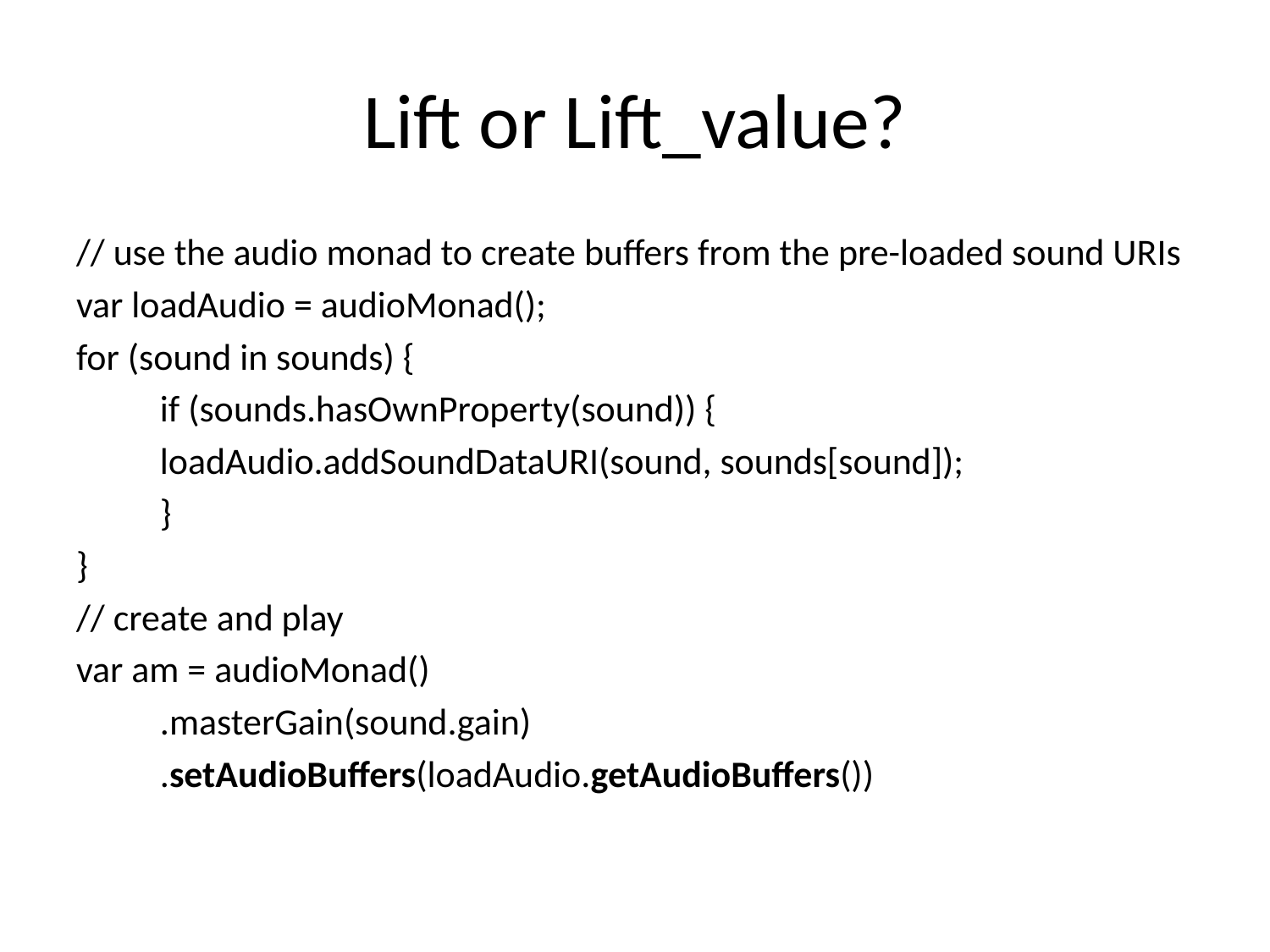

# Lift or Lift_value?
// use the audio monad to create buffers from the pre-loaded sound URIs
var loadAudio = audioMonad();
for (sound in sounds) {
	if (sounds.hasOwnProperty(sound)) {
		loadAudio.addSoundDataURI(sound, sounds[sound]);
	}
}
// create and play
var am = audioMonad()
		.masterGain(sound.gain)
		.setAudioBuffers(loadAudio.getAudioBuffers())